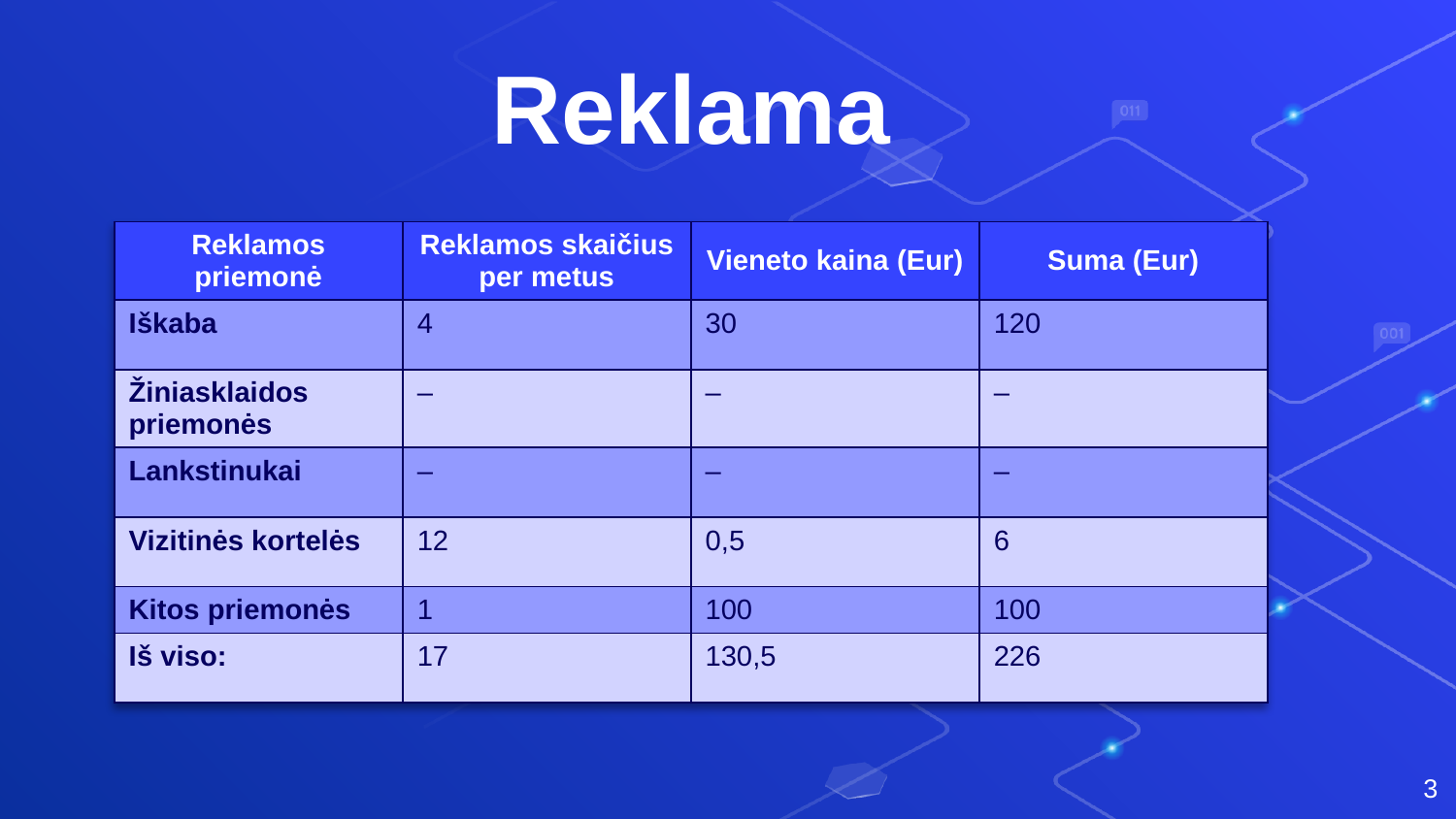

Reklama
| Reklamos priemonė | Reklamos skaičius per metus | Vieneto kaina (Eur) | Suma (Eur) |
| --- | --- | --- | --- |
| Iškaba | 4 | 30 | 120 |
| Žiniasklaidos priemonės | – | – | – |
| Lankstinukai | – | – | – |
| Vizitinės kortelės | 12 | 0,5 | 6 |
| Kitos priemonės | 1 | 100 | 100 |
| Iš viso: | 17 | 130,5 | 226 |
3